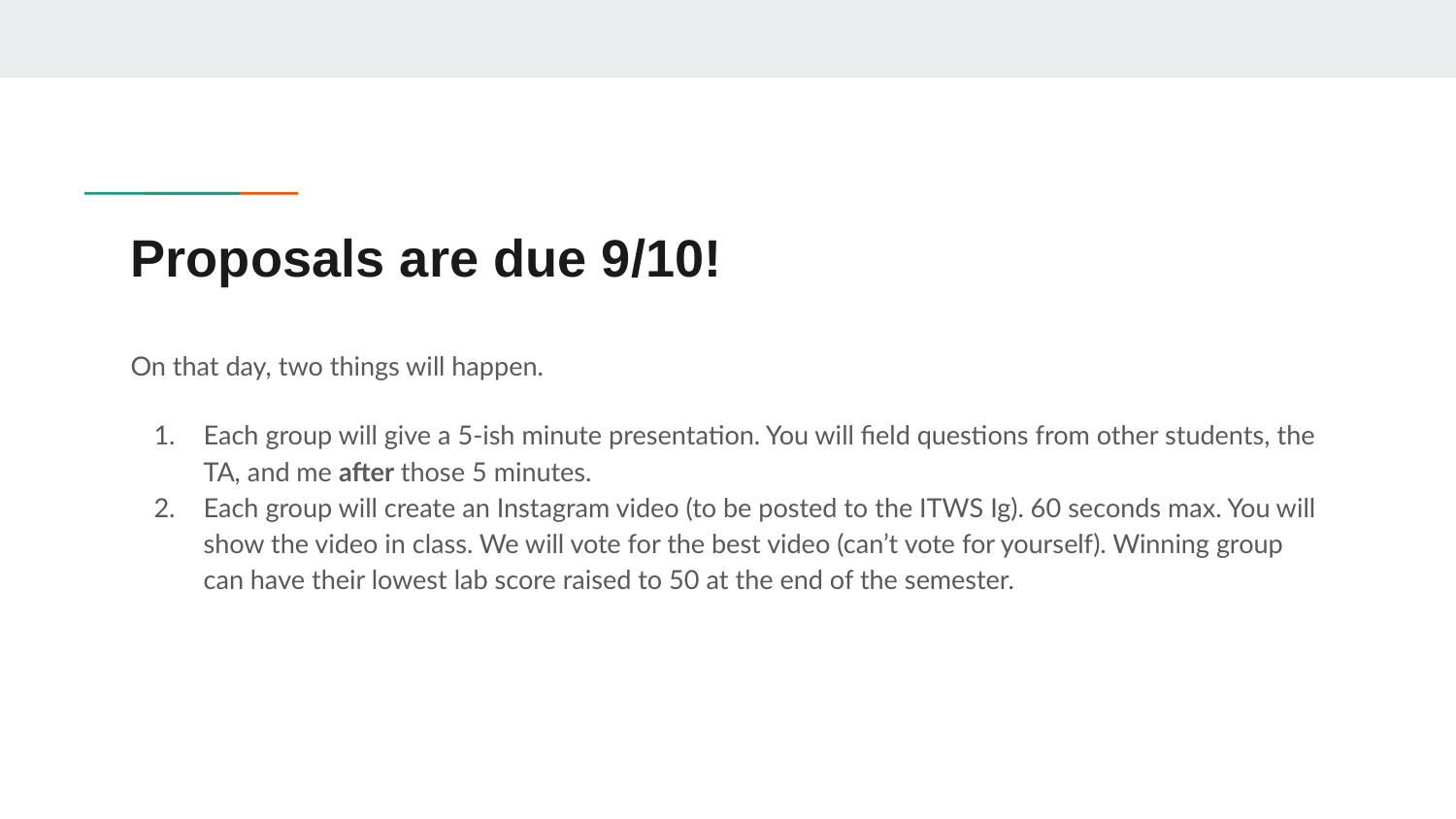

# Proposals are due 9/10!
On that day, two things will happen.
Each group will give a 5-ish minute presentation. You will field questions from other students, the TA, and me after those 5 minutes.
Each group will create an Instagram video (to be posted to the ITWS Ig). 60 seconds max. You will show the video in class. We will vote for the best video (can’t vote for yourself). Winning group can have their lowest lab score raised to 50 at the end of the semester.